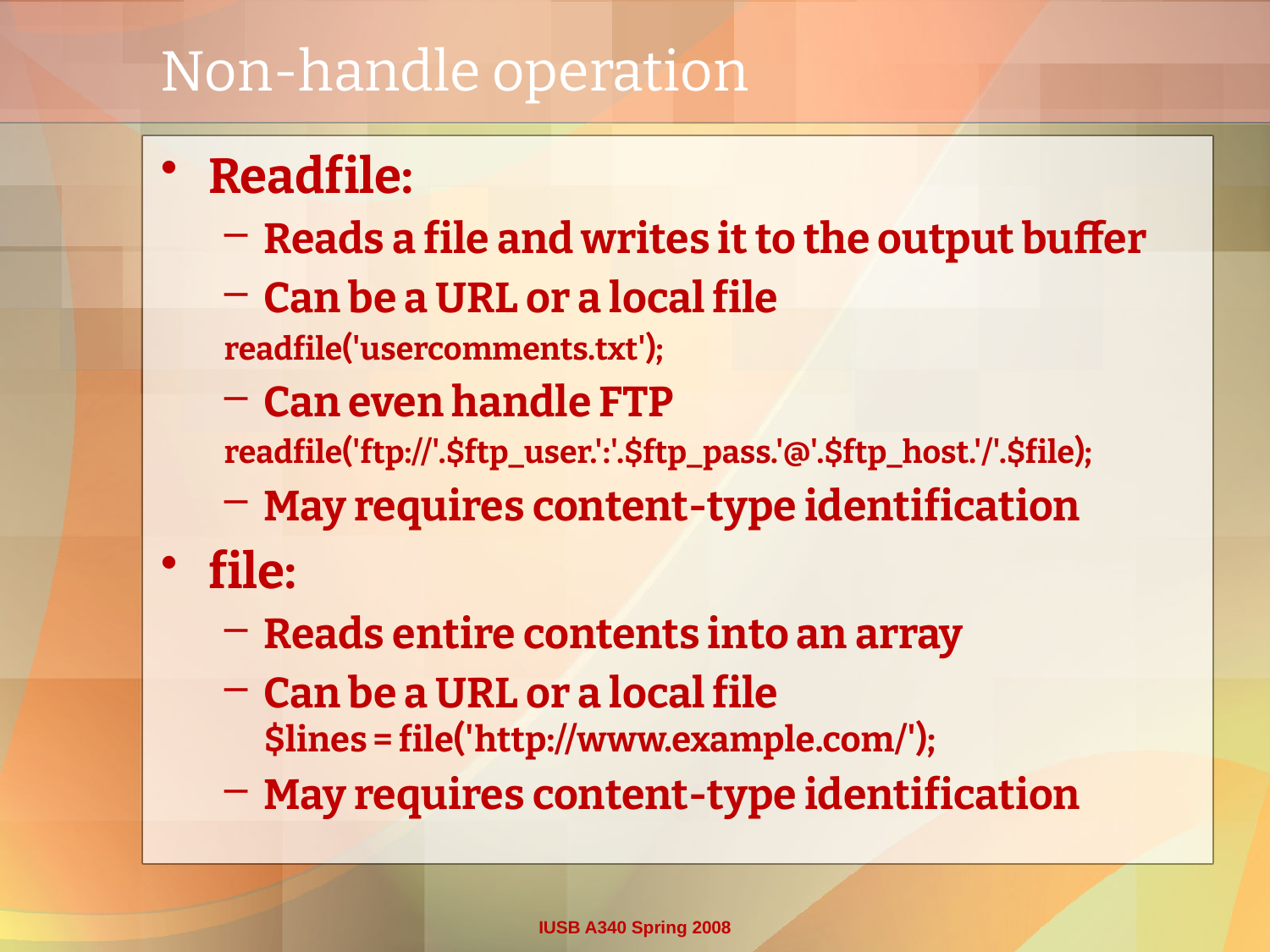

# Non-handle operation
Readfile:
Reads a file and writes it to the output buffer
Can be a URL or a local file
readfile('usercomments.txt');
Can even handle FTP
readfile('ftp://'.$ftp_user.':'.$ftp_pass.'@'.$ftp_host.'/'.$file);
May requires content-type identification
file:
Reads entire contents into an array
Can be a URL or a local file
$lines = file('http://www.example.com/');
May requires content-type identification

IUSB A340 Spring 2008